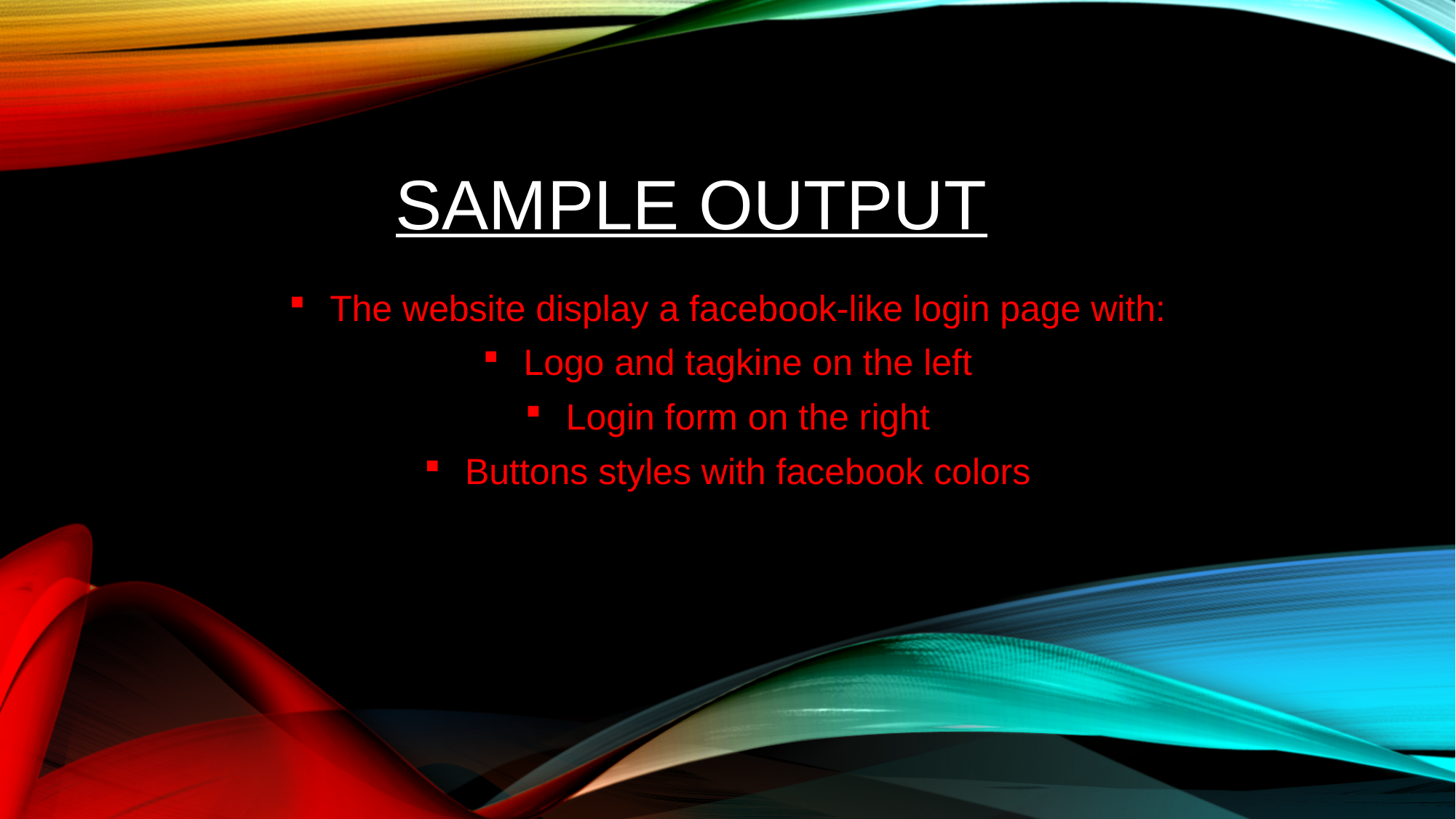

# Sample output
The website display a facebook-like login page with:
Logo and tagkine on the left
Login form on the right
Buttons styles with facebook colors